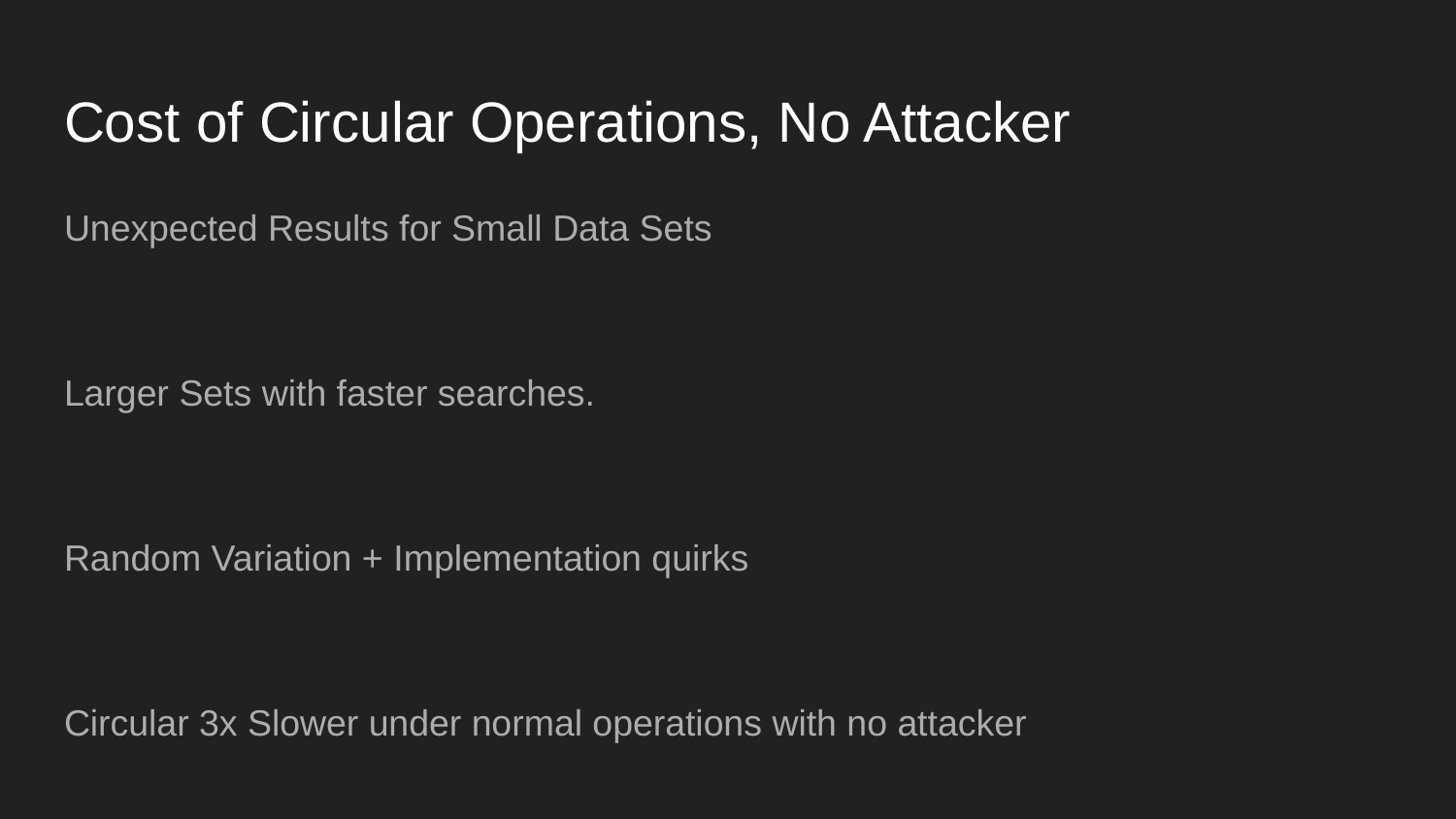

# Cost of Circular Operations, No Attacker
Unexpected Results for Small Data Sets

Larger Sets with faster searches.

Random Variation + Implementation quirks

Circular 3x Slower under normal operations with no attacker